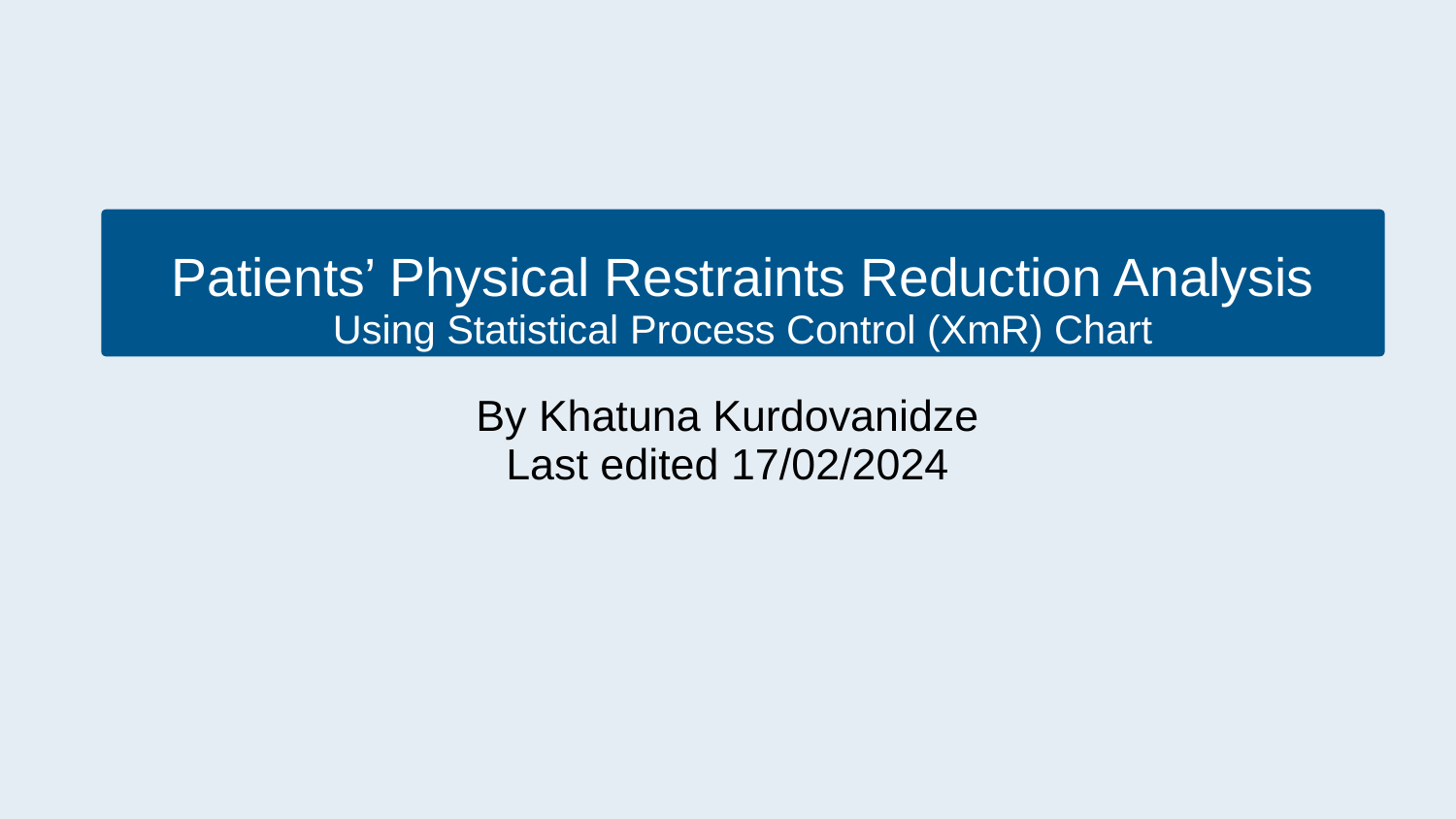

# Patients’ Physical Restraints Reduction Analysis Using Statistical Process Control (XmR) Chart

By Khatuna Kurdovanidze
Last edited 17/02/2024